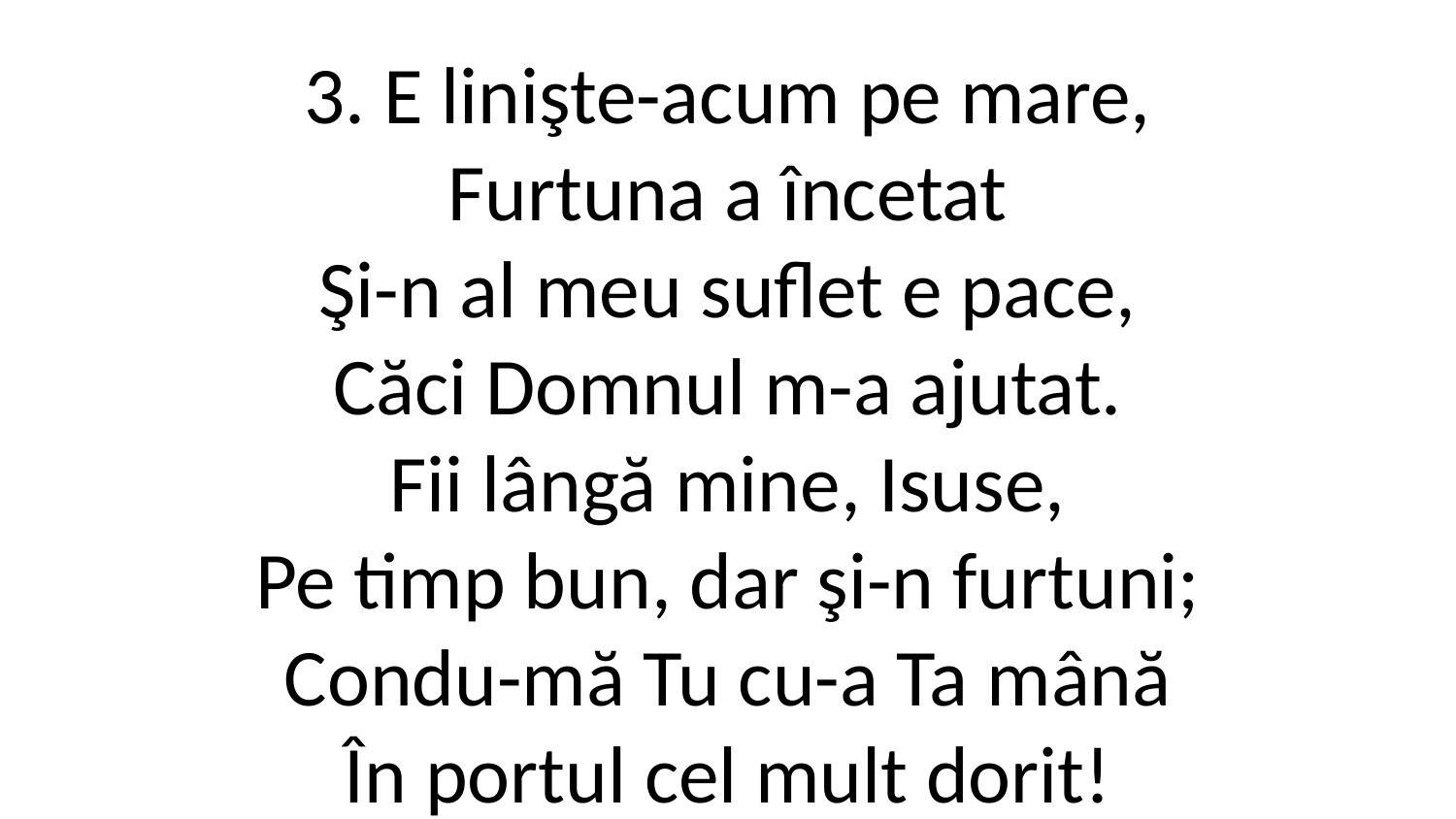

3. E linişte-acum pe mare,
Furtuna a încetat
Şi-n al meu suflet e pace,
Căci Domnul m-a ajutat.
Fii lângă mine, Isuse,
Pe timp bun, dar şi-n furtuni;
Condu-mă Tu cu-a Ta mână
În portul cel mult dorit!